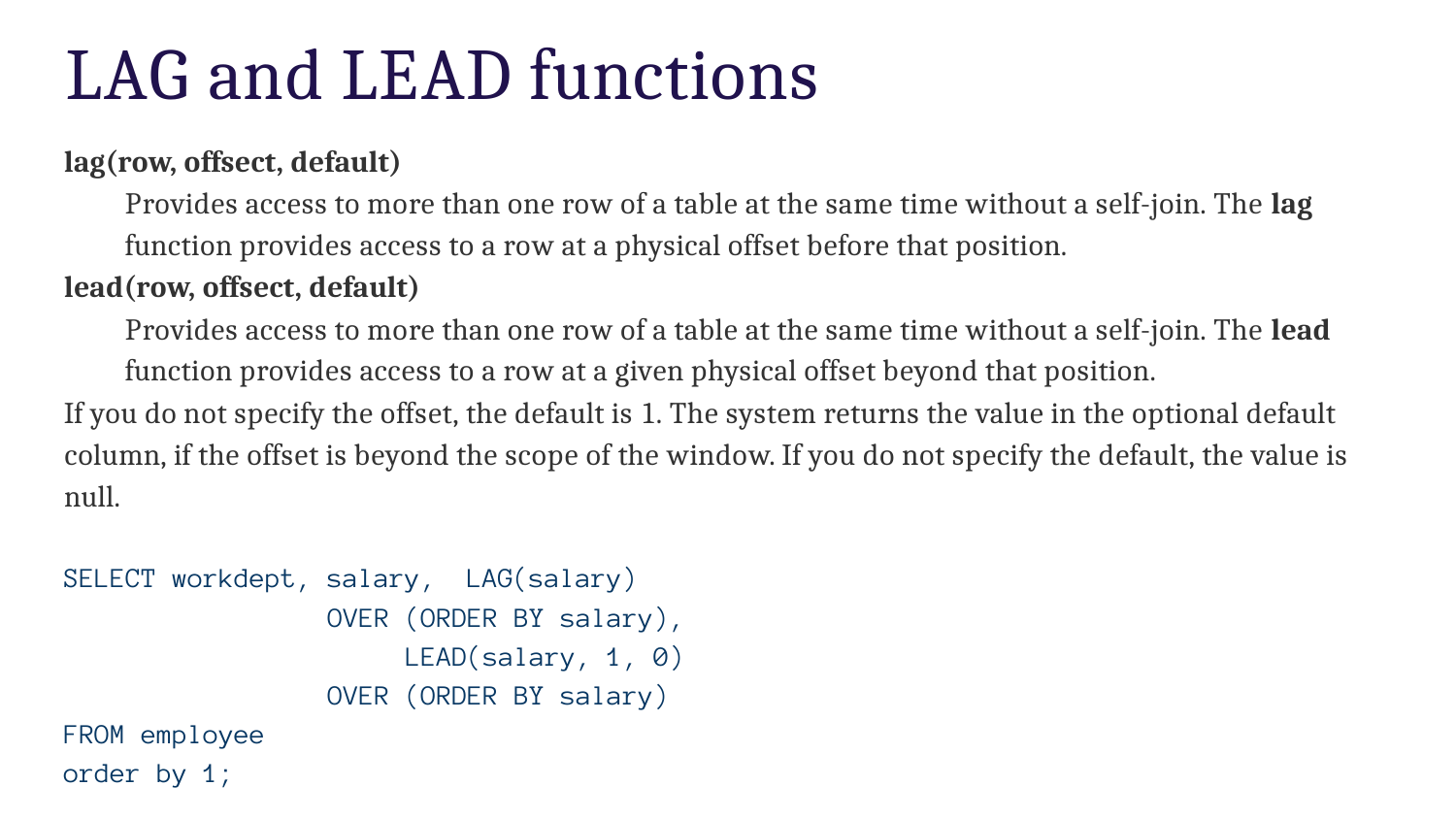

# LAG and LEAD functions
lag(row, offsect, default)
Provides access to more than one row of a table at the same time without a self-join. The lag function provides access to a row at a physical offset before that position.
lead(row, offsect, default)
Provides access to more than one row of a table at the same time without a self-join. The lead function provides access to a row at a given physical offset beyond that position.
If you do not specify the offset, the default is 1. The system returns the value in the optional default column, if the offset is beyond the scope of the window. If you do not specify the default, the value is null.

SELECT workdept, salary,  LAG(salary)
                 OVER (ORDER BY salary),
                      LEAD(salary, 1, 0)
                 OVER (ORDER BY salary)
FROM employee
order by 1;